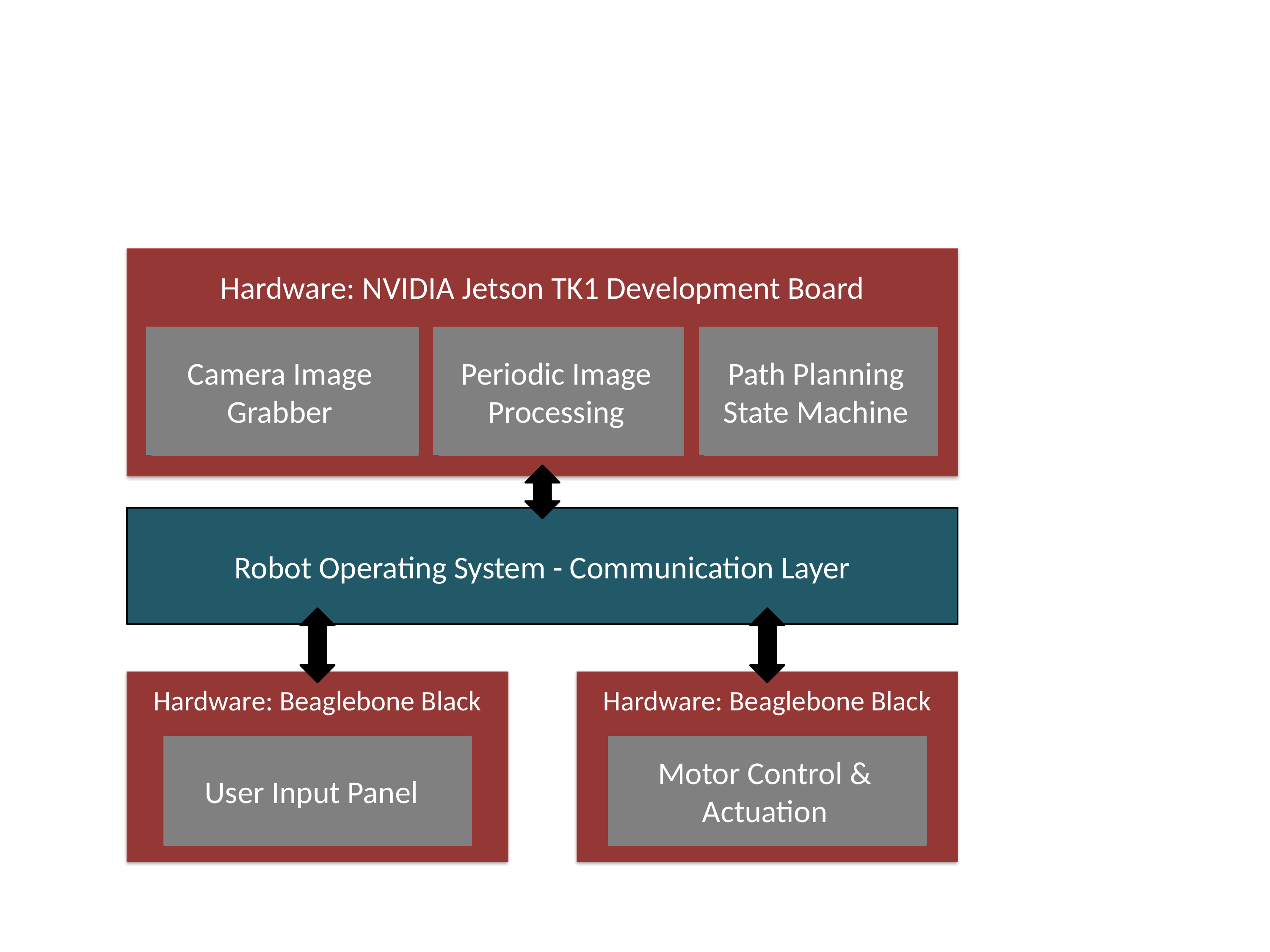

Hardware: NVIDIA Jetson TK1 Development Board

Camera Image Grabber
Periodic Image Processing
Path Planning State Machine
Camera Image Grabber
Periodic Image Processing
Path Planning State Machine

Robot Operating System - Communication Layer

Hardware: Beaglebone Black

Hardware: Beaglebone Black

User Input Panel
Motor Control & Actuation
User Input Panel
Motor Control & Actuation